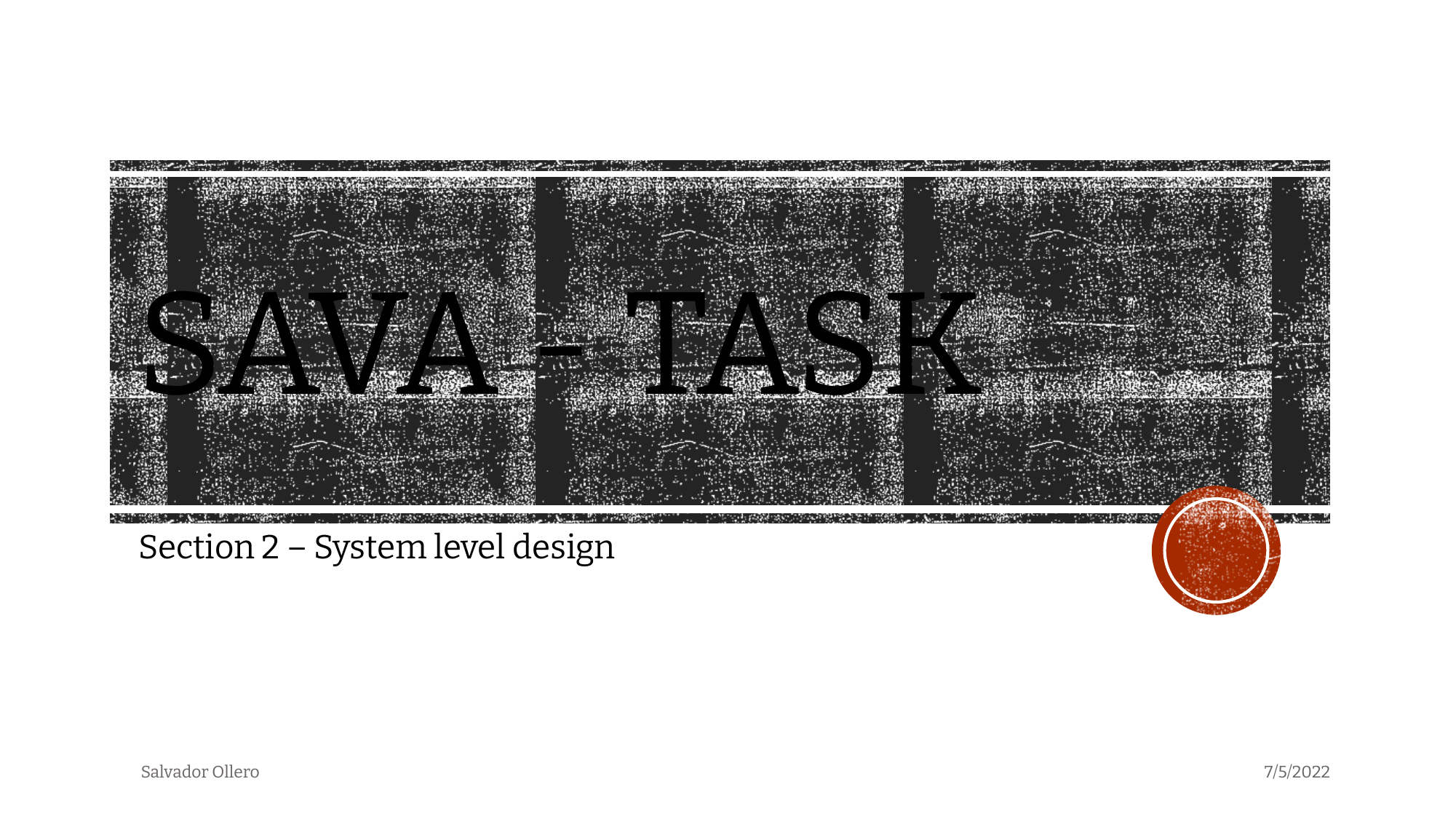

# SAVA - Task
Section 2 – System level design
Salvador Ollero
7/5/2022